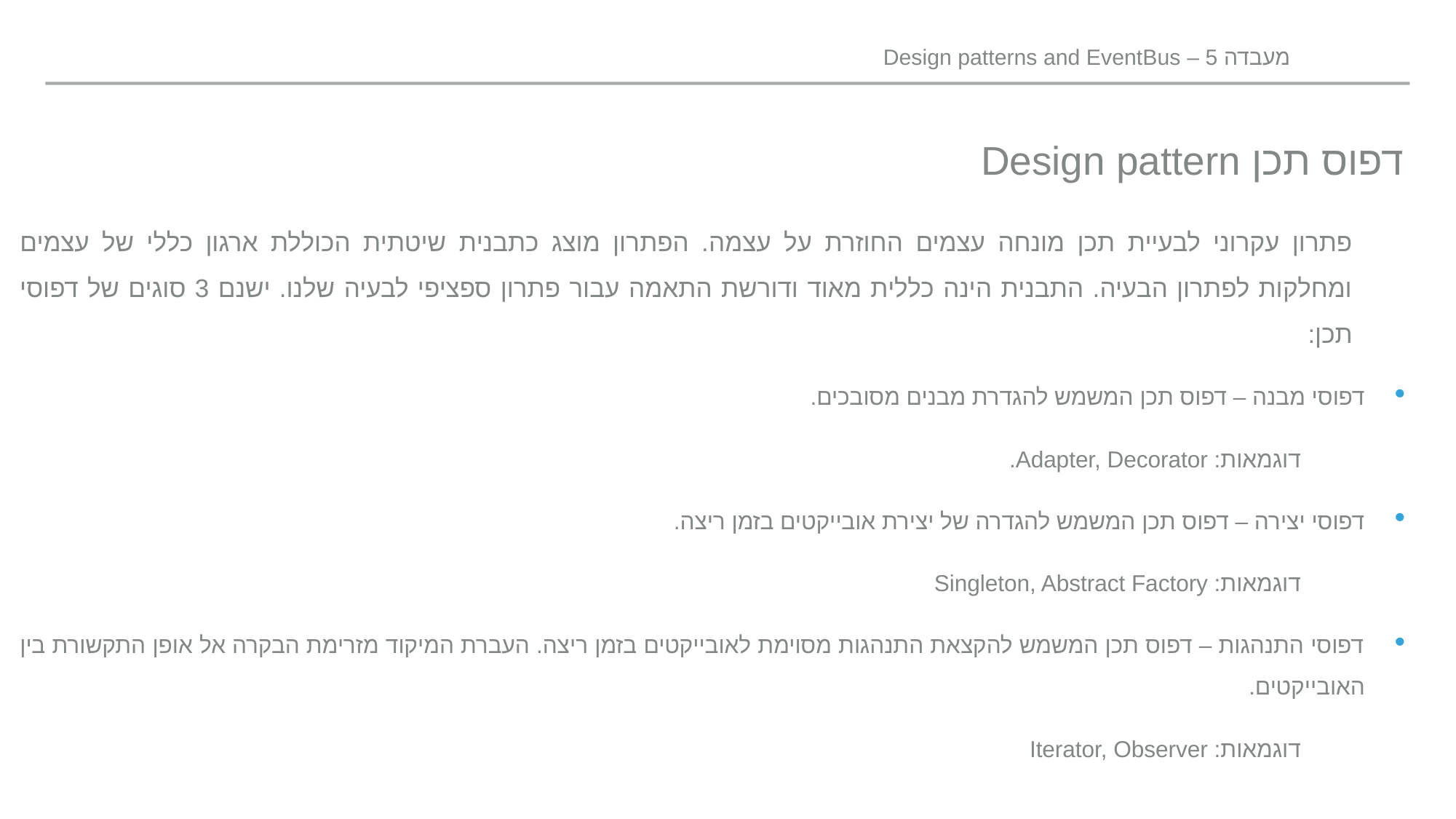

מעבדה 5 – Design patterns and EventBus
# דפוס תכן Design pattern
פתרון עקרוני לבעיית תכן מונחה עצמים החוזרת על עצמה. הפתרון מוצג כתבנית שיטתית הכוללת ארגון כללי של עצמים ומחלקות לפתרון הבעיה. התבנית הינה כללית מאוד ודורשת התאמה עבור פתרון ספציפי לבעיה שלנו. ישנם 3 סוגים של דפוסי תכן:
דפוסי מבנה – דפוס תכן המשמש להגדרת מבנים מסובכים.
דוגמאות: Adapter, Decorator.
דפוסי יצירה – דפוס תכן המשמש להגדרה של יצירת אובייקטים בזמן ריצה.
דוגמאות: Singleton, Abstract Factory
דפוסי התנהגות – דפוס תכן המשמש להקצאת התנהגות מסוימת לאובייקטים בזמן ריצה. העברת המיקוד מזרימת הבקרה אל אופן התקשורת בין האובייקטים.
דוגמאות: Iterator, Observer